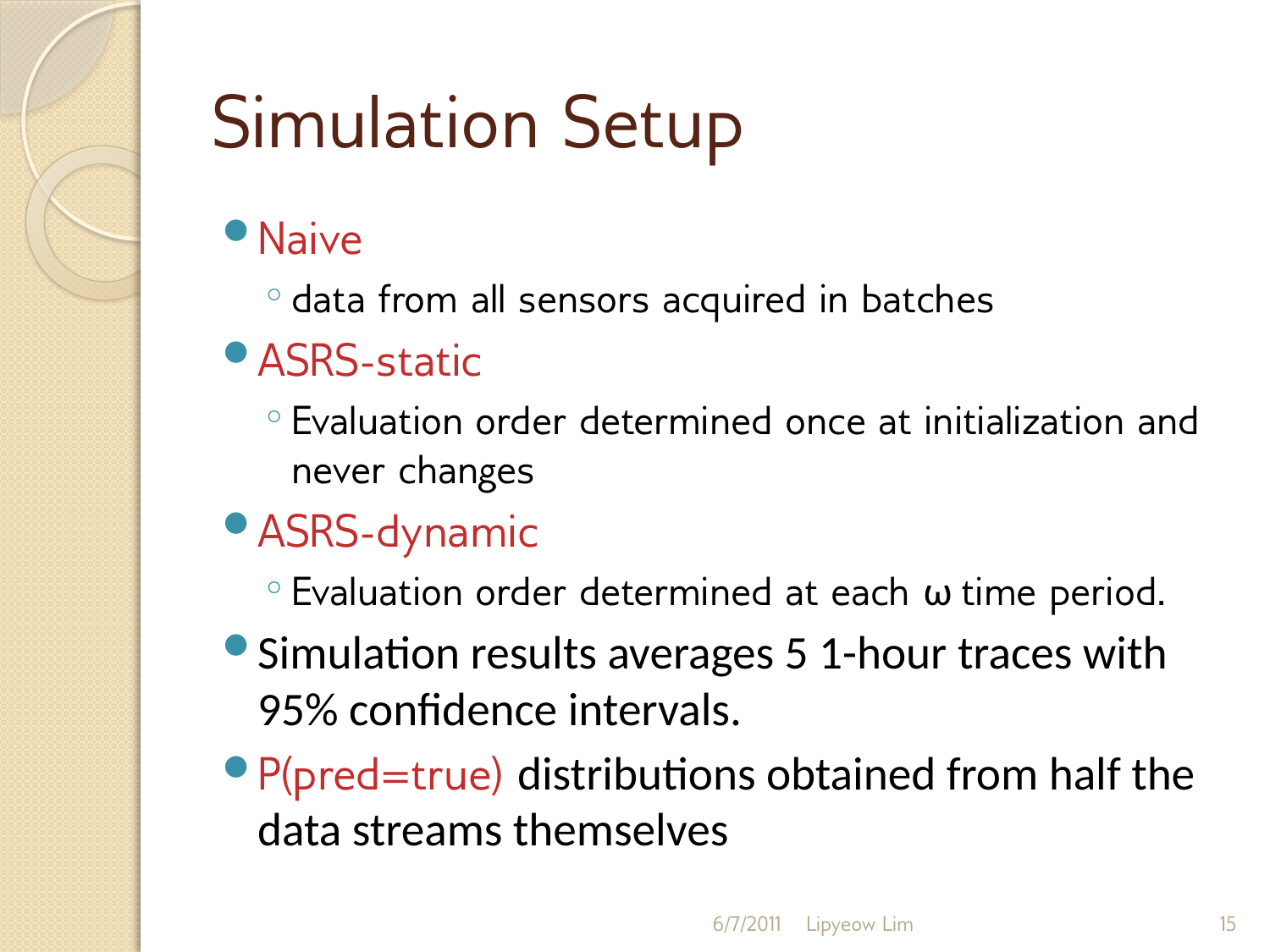

# Simulation Setup
Naive
data from all sensors acquired in batches
ASRS-static
Evaluation order determined once at initialization and never changes
ASRS-dynamic
Evaluation order determined at each ω time period.
Simulation results averages 5 1-hour traces with 95% confidence intervals.
P(pred=true) distributions obtained from half the data streams themselves

6/7/2011
Lipyeow Lim
15